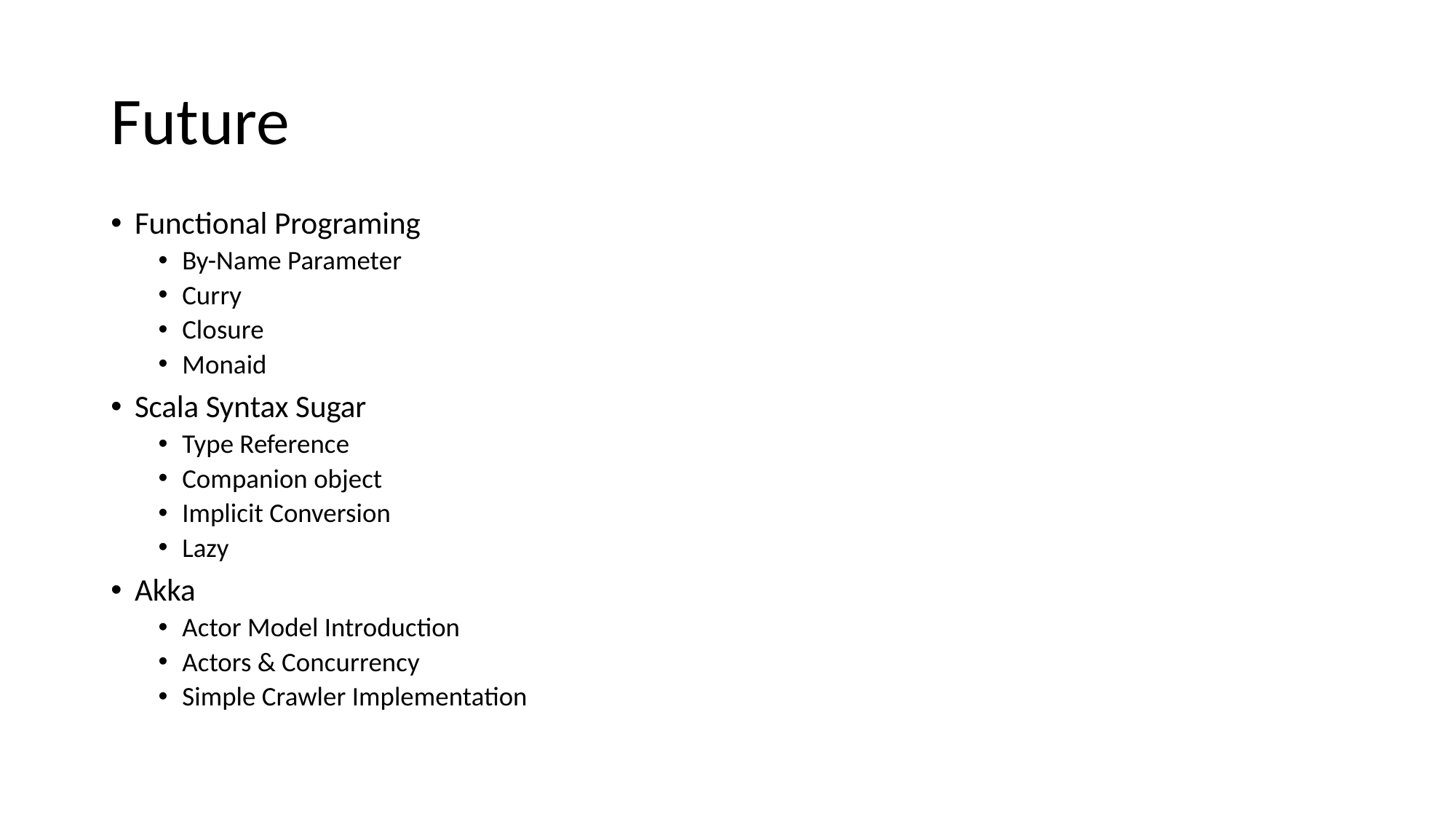

# Future
Functional Programing
By-Name Parameter
Curry
Closure
Monaid
Scala Syntax Sugar
Type Reference
Companion object
Implicit Conversion
Lazy
Akka
Actor Model Introduction
Actors & Concurrency
Simple Crawler Implementation